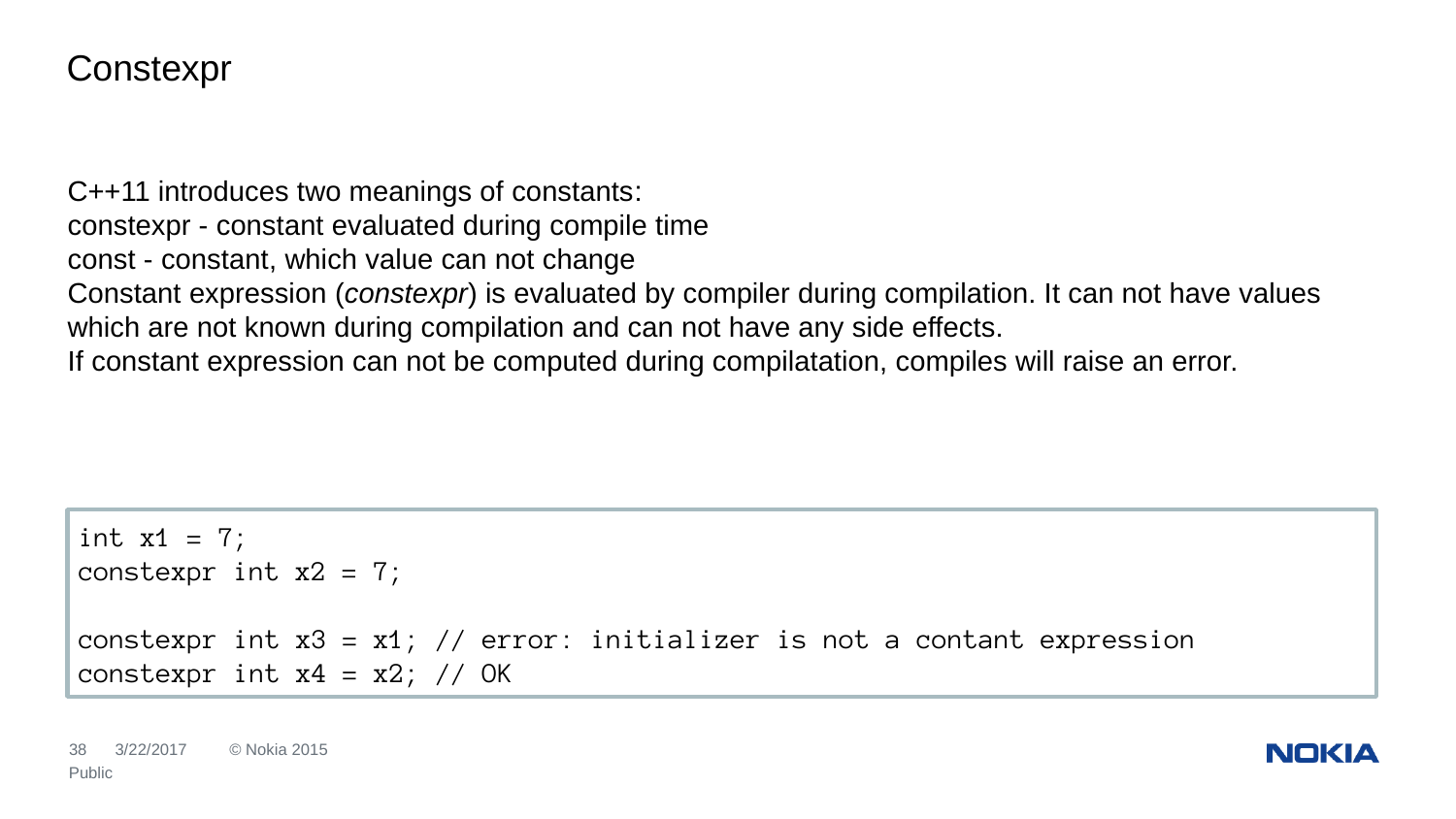

Constexpr

C++11 introduces two meanings of constants:
constexpr - constant evaluated during compile time
const - constant, which value can not change
Constant expression (constexpr) is evaluated by compiler during compilation. It can not have values which are not known during compilation and can not have any side effects.
If constant expression can not be computed during compilatation, compiles will raise an error.

int x1 = 7;
constexpr int x2 = 7;

constexpr int x3 = x1; // error: initializer is not a contant expression
constexpr int x4 = x2; // OK